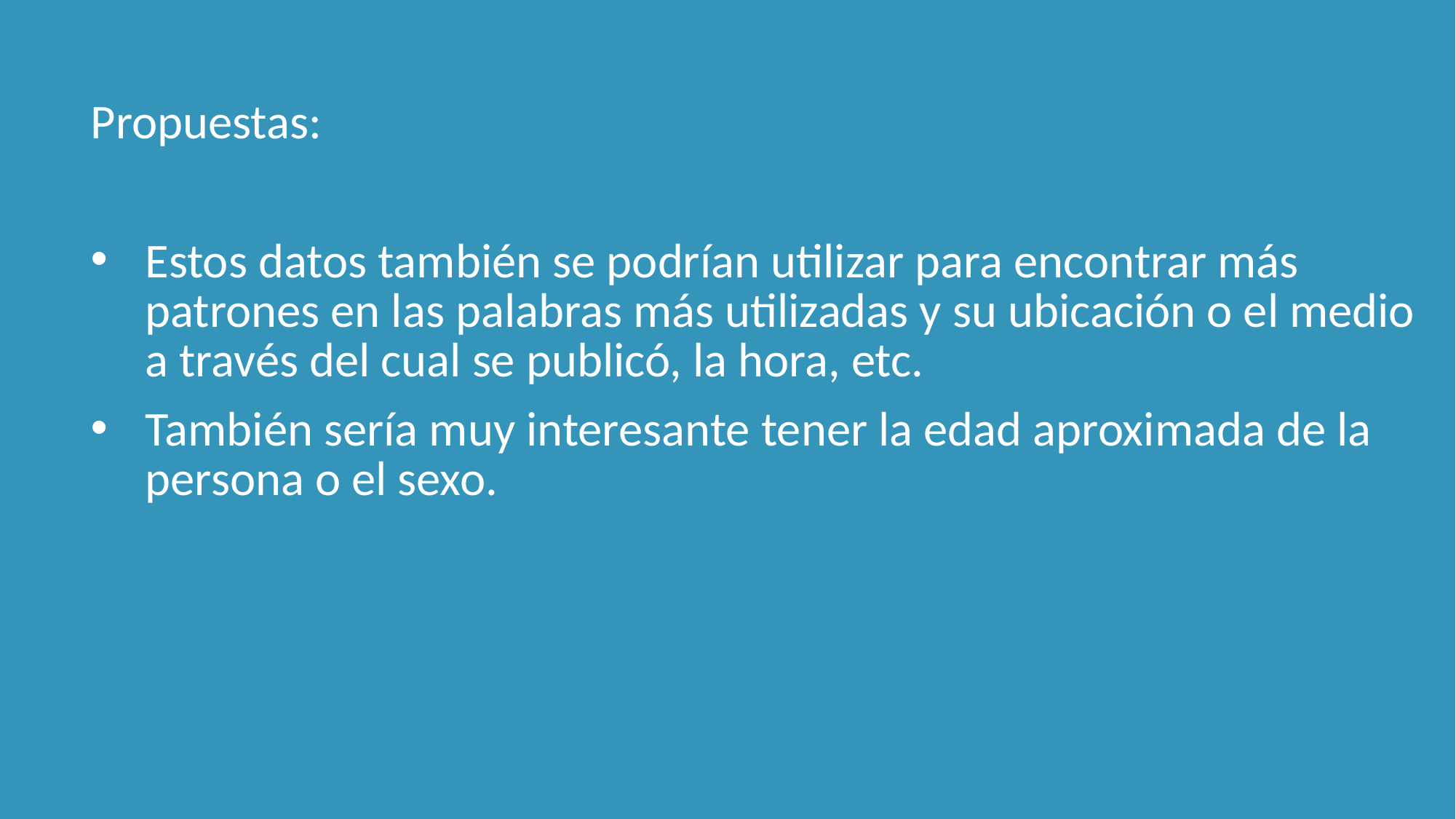

Propuestas:

Estos datos también se podrían utilizar para encontrar más patrones en las palabras más utilizadas y su ubicación o el medio a través del cual se publicó, la hora, etc.
También sería muy interesante tener la edad aproximada de la persona o el sexo.